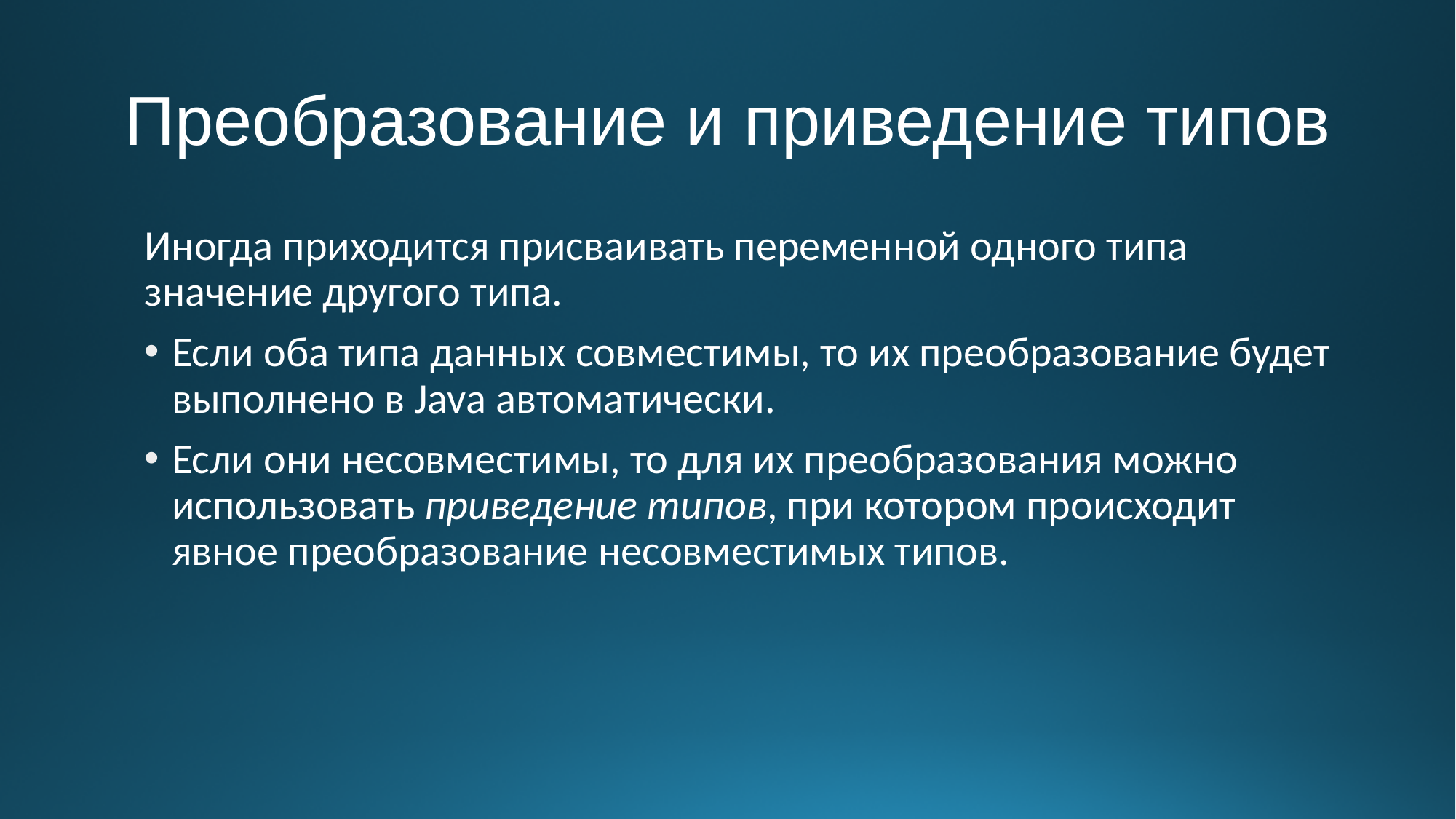

# Преобразование и приведение типов
Иногда приходится присваивать переменной одного типа значение другого типа.
Если оба типа данных совместимы, то их преобразование будет выполнено в Java автоматически.
Если они несовместимы, то для их преобразования можно использовать приведение типов, при котором происходит явное преобразование несовместимых типов.